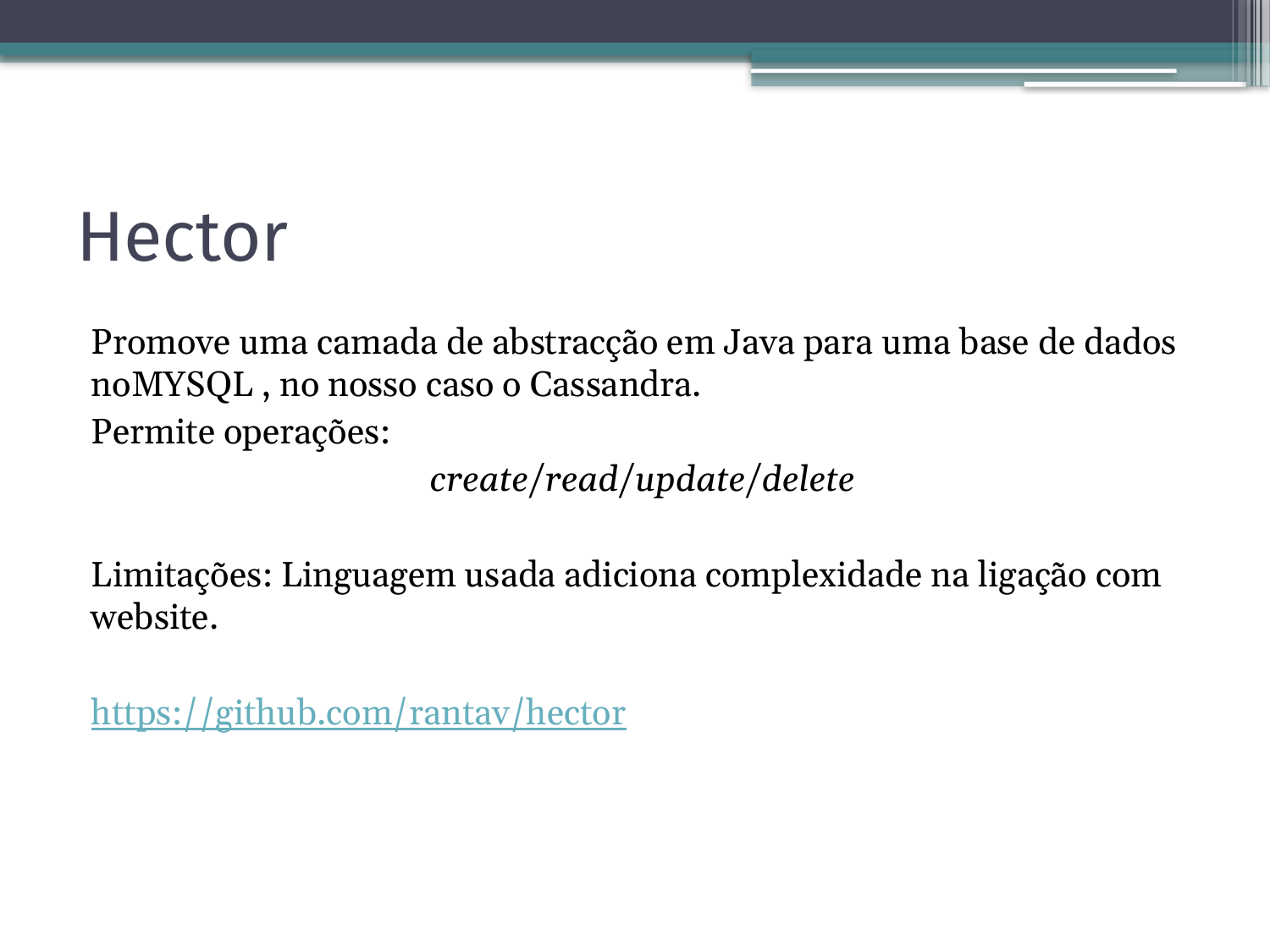

# Hector
Promove uma camada de abstracção em Java para uma base de dados noMYSQL , no nosso caso o Cassandra.
Permite operações:
create/read/update/delete

Limitações: Linguagem usada adiciona complexidade na ligação com  website.

https://github.com/rantav/hector